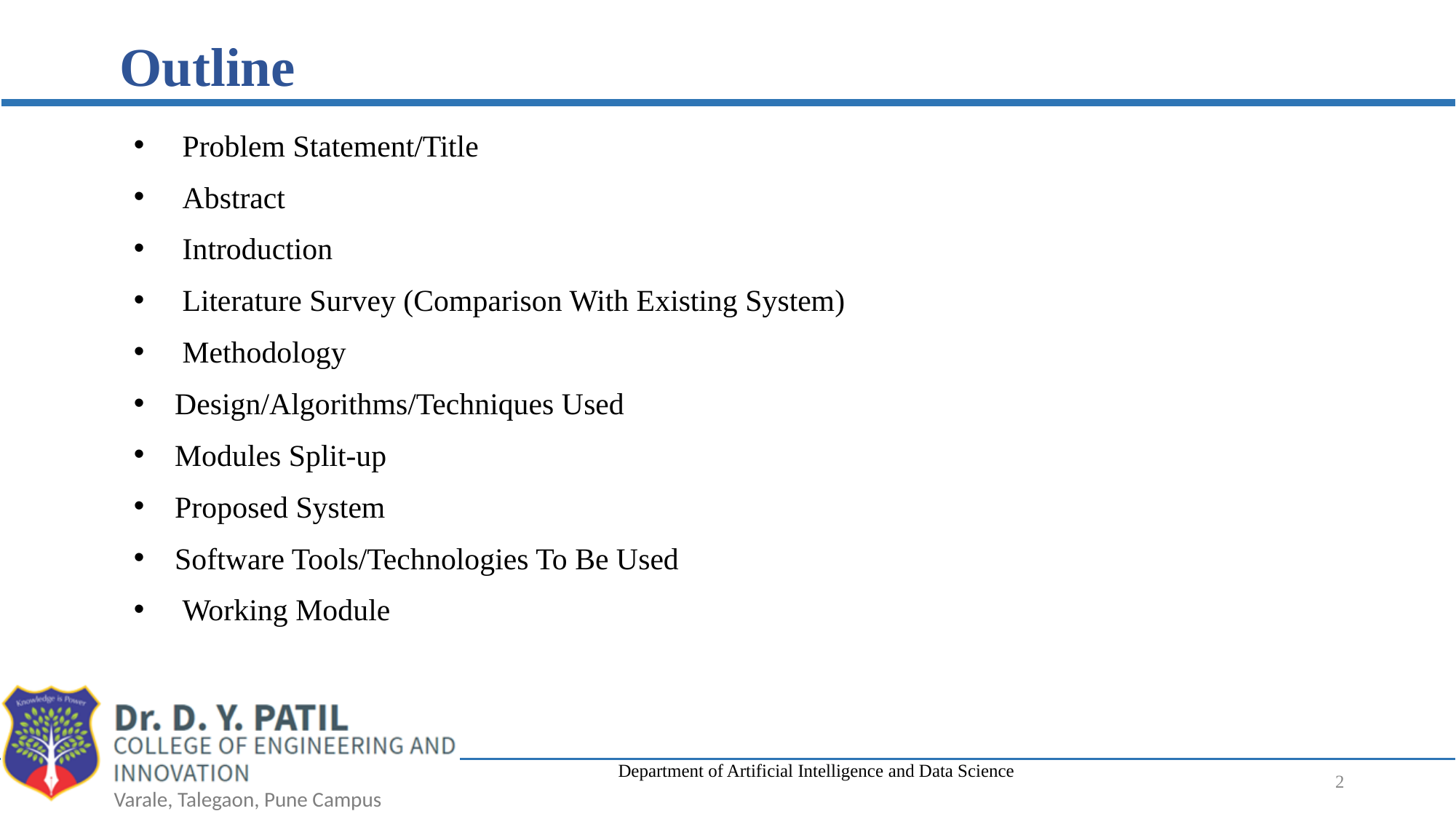

Outline
 Problem Statement/Title
 Abstract
 Introduction
 Literature Survey (Comparison With Existing System)
 Methodology
Design/Algorithms/Techniques Used
Modules Split-up
Proposed System
Software Tools/Technologies To Be Used
 Working Module
Department of Artificial Intelligence and Data Science

2